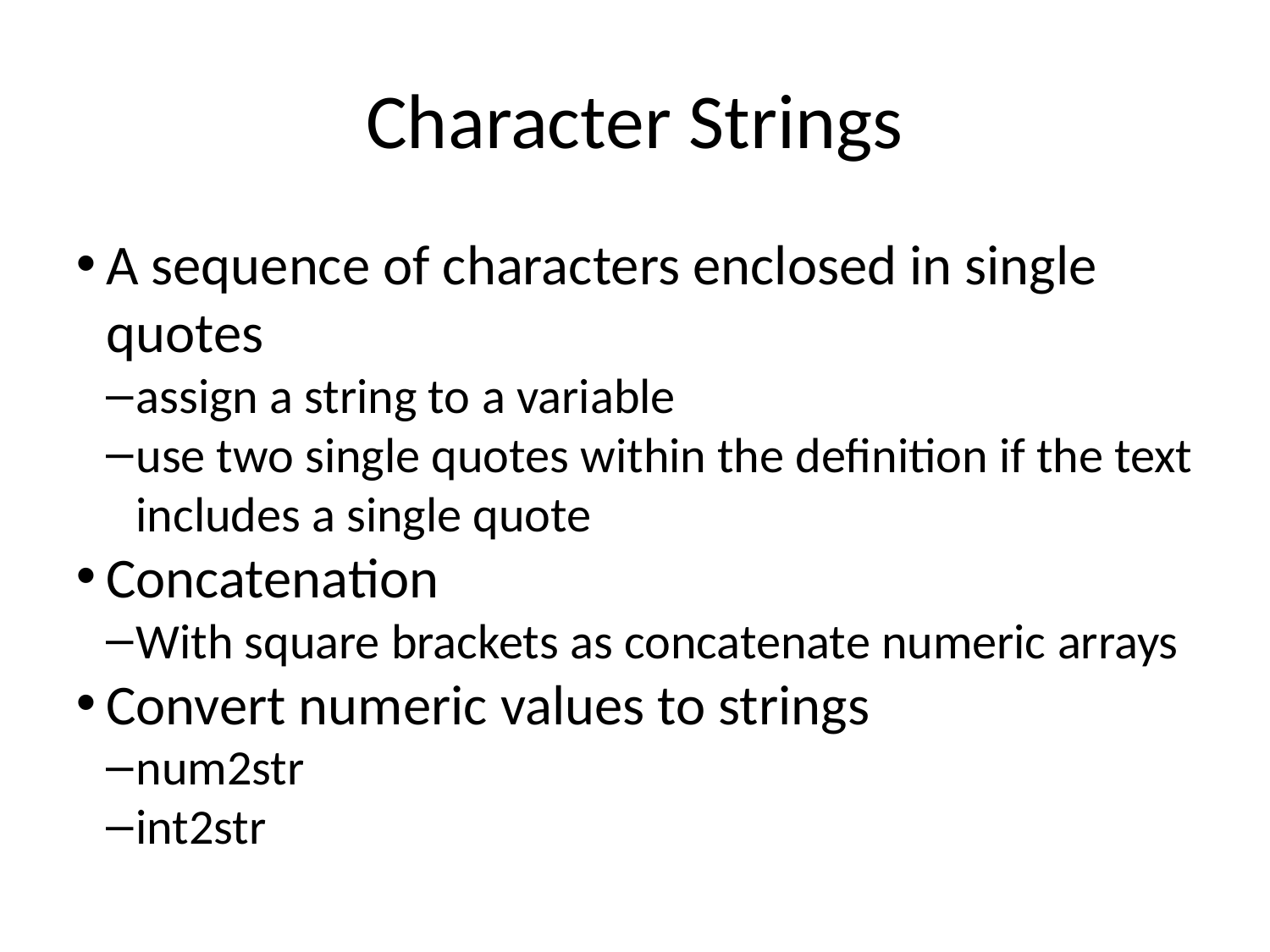

Character Strings
A sequence of characters enclosed in single quotes
assign a string to a variable
use two single quotes within the definition if the text includes a single quote
Concatenation
With square brackets as concatenate numeric arrays
Convert numeric values to strings
num2str
int2str